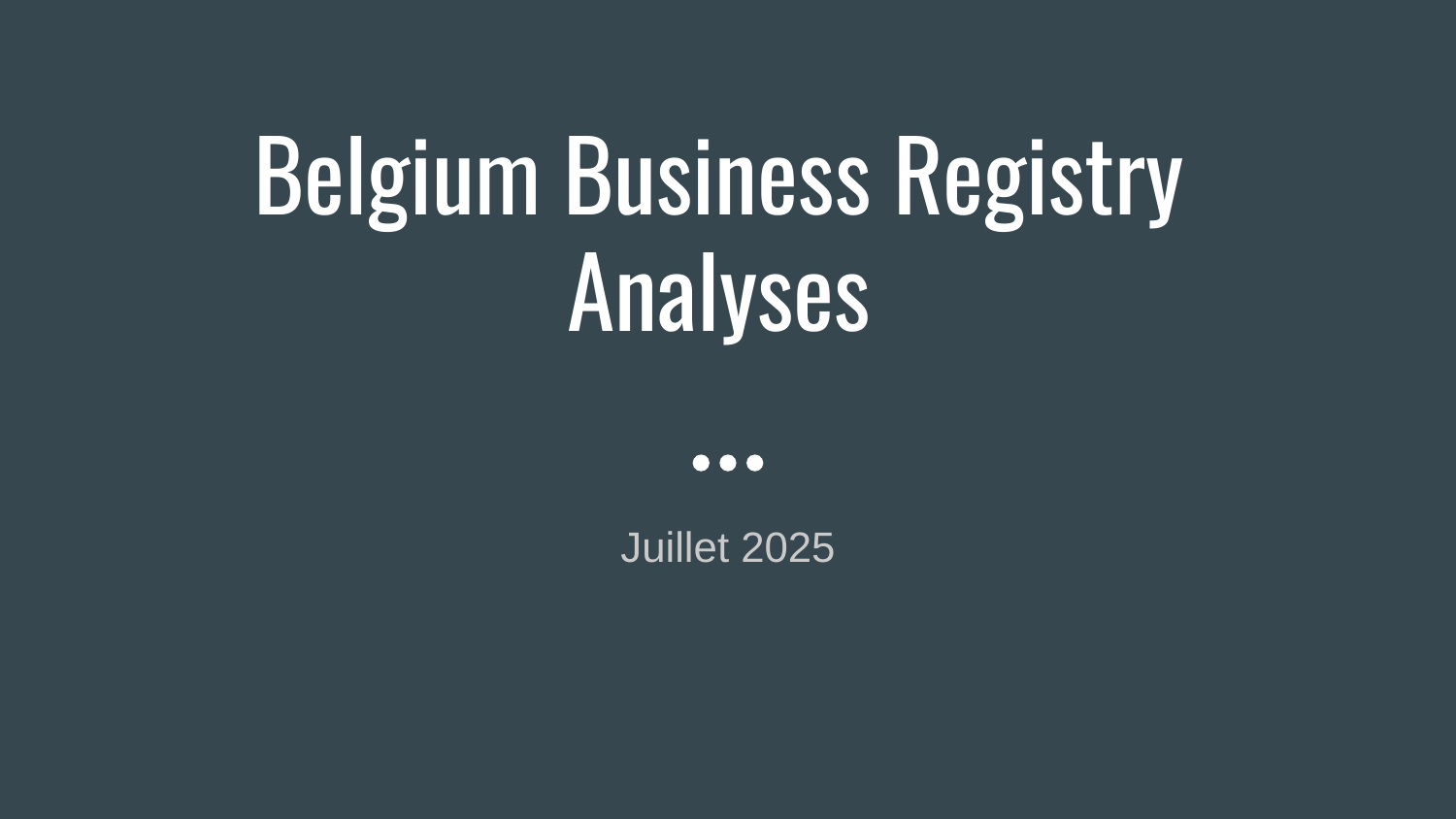

# Belgium Business Registry Analyses
Juillet 2025